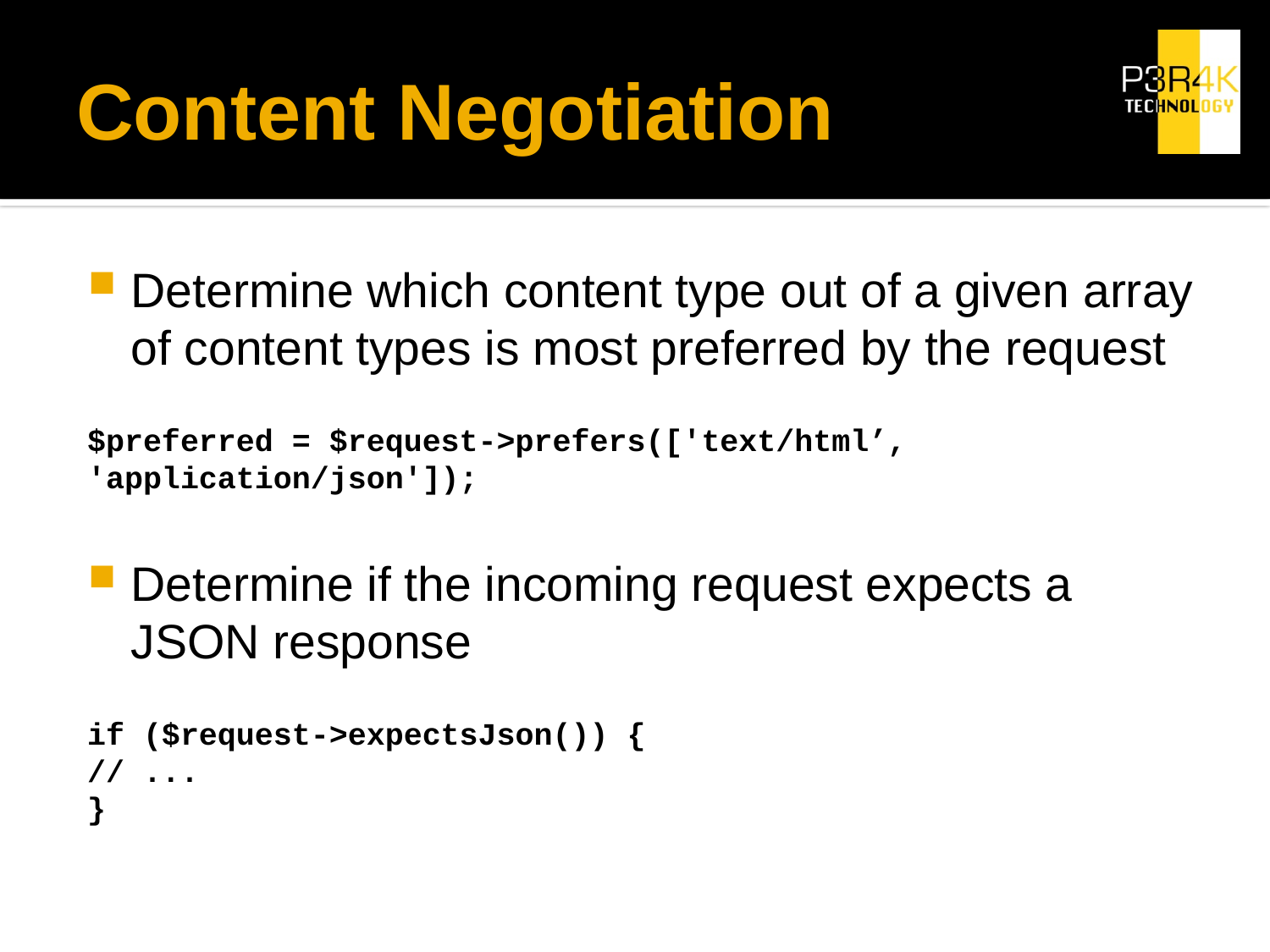

# Content Negotiation
Determine which content type out of a given array of content types is most preferred by the request

$preferred = $request->prefers(['text/html’,
	'application/json']);

Determine if the incoming request expects a JSON response

if ($request->expectsJson()) {
	// ...
}